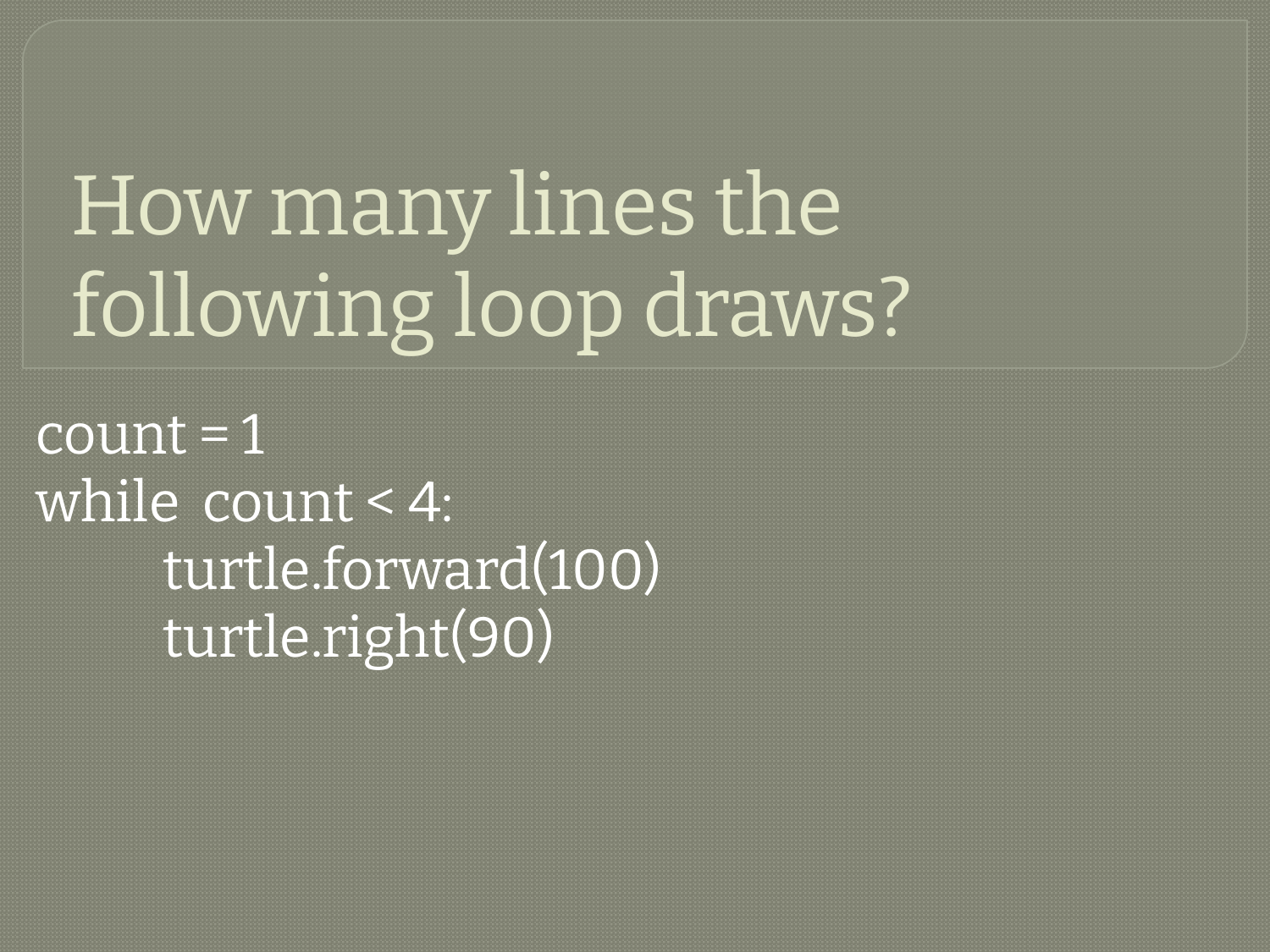

# How many lines the following loop draws?
count = 1
while  count < 4:
	turtle.forward(100)
	turtle.right(90)